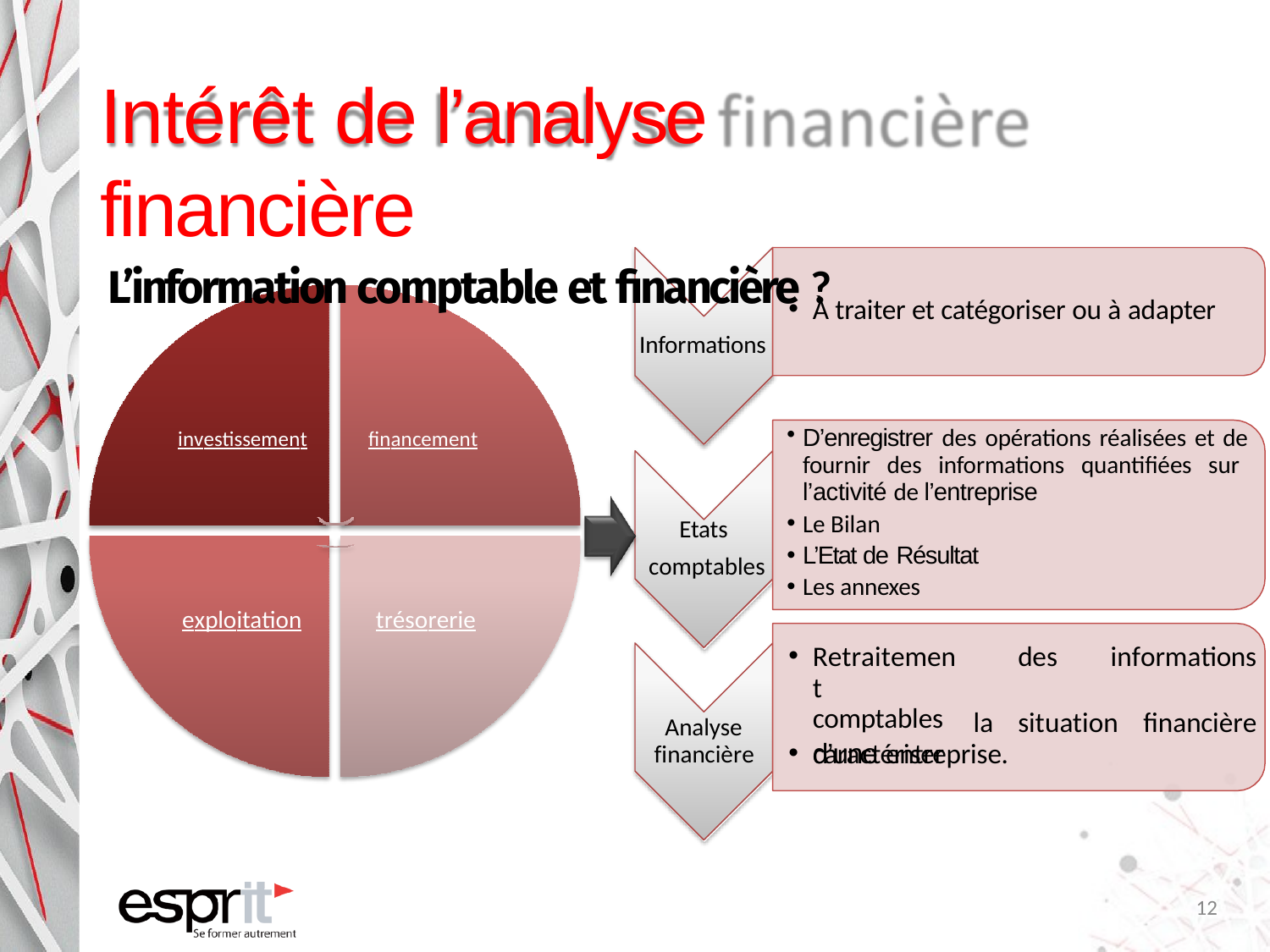

# Intérêt de l’analyse financière
L’information comptable et financière ?

À traiter et catégoriser ou à adapter
Informations

D’enregistrer des opérations réalisées et de  fournir des informations quantifiées sur  l’activité de l’entreprise
Le Bilan
L’Etat de Résultat
Les annexes
investissement
financement

Etats  comptables

exploitation
trésorerie

Retraitement  comptables
caractériser
des	informations

la	situation	financière

Analyse  financière
d’une entreprise.
12